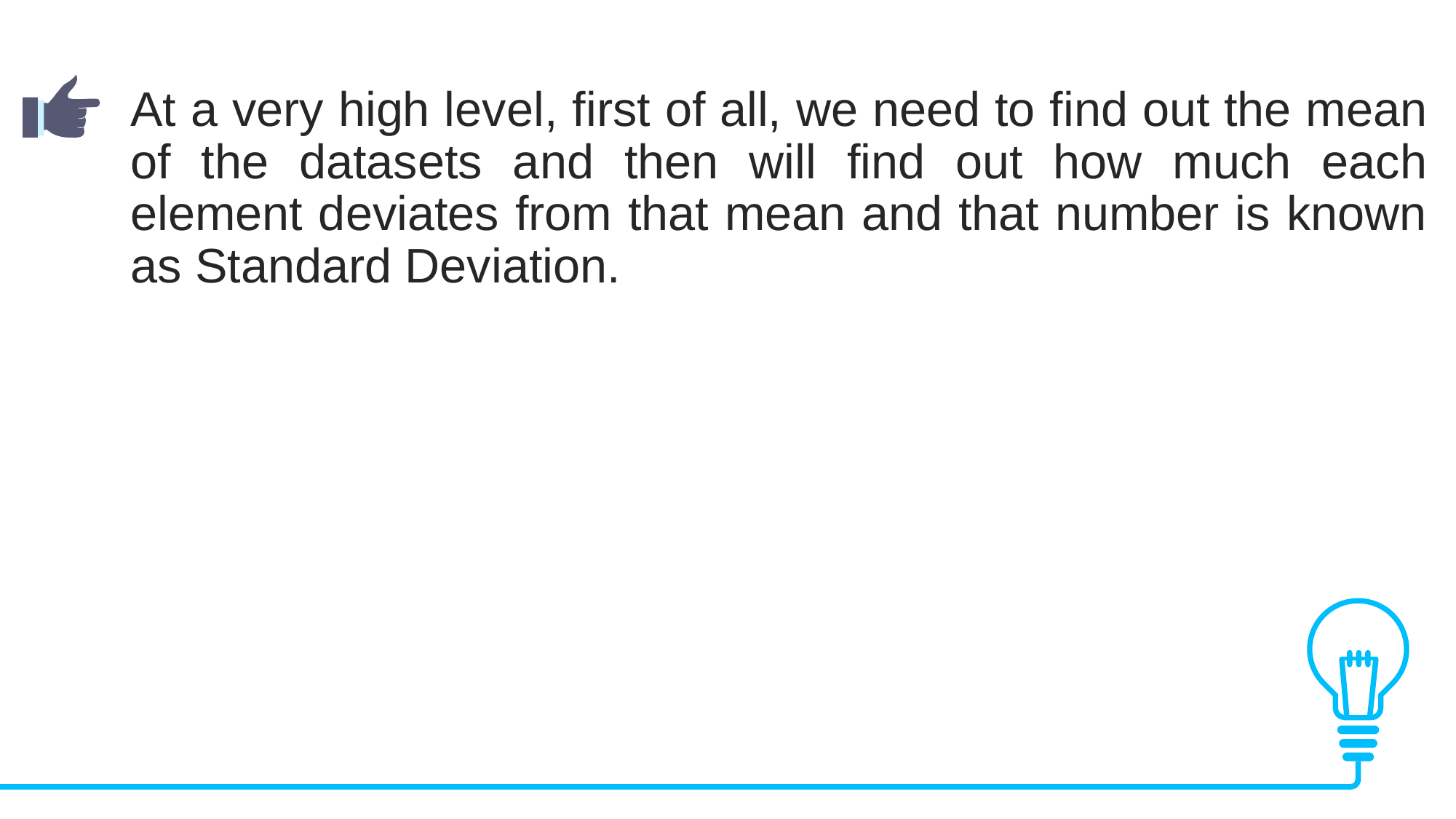

At a very high level, first of all, we need to find out the mean of the datasets and then will find out how much each element deviates from that mean and that number is known as Standard Deviation.